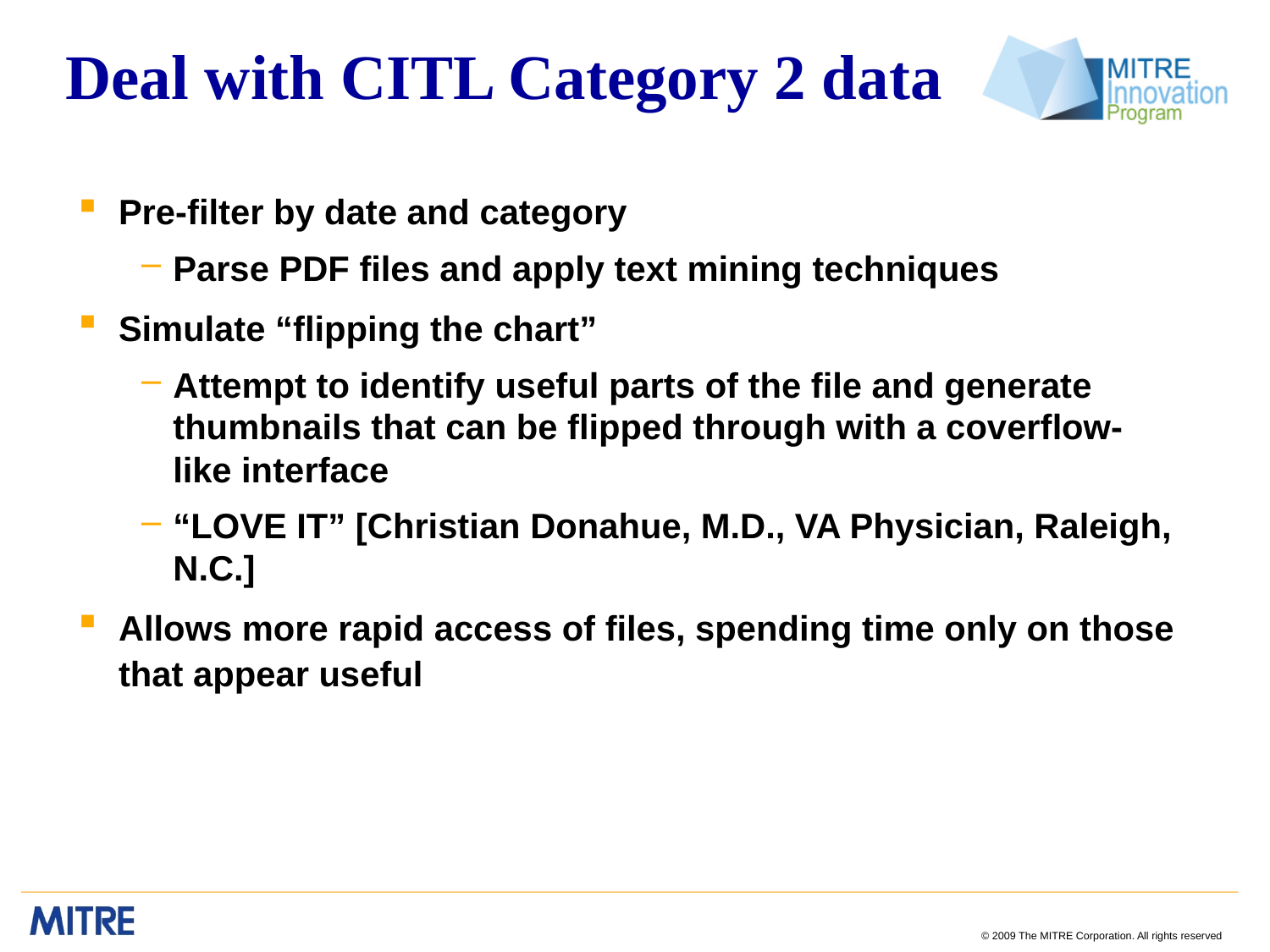

# Deal with CITL Category 2 data
Pre-filter by date and category
Parse PDF files and apply text mining techniques
Simulate “flipping the chart”
Attempt to identify useful parts of the file and generate thumbnails that can be flipped through with a coverflow-like interface
“LOVE IT” [Christian Donahue, M.D., VA Physician, Raleigh, N.C.]
Allows more rapid access of files, spending time only on those that appear useful